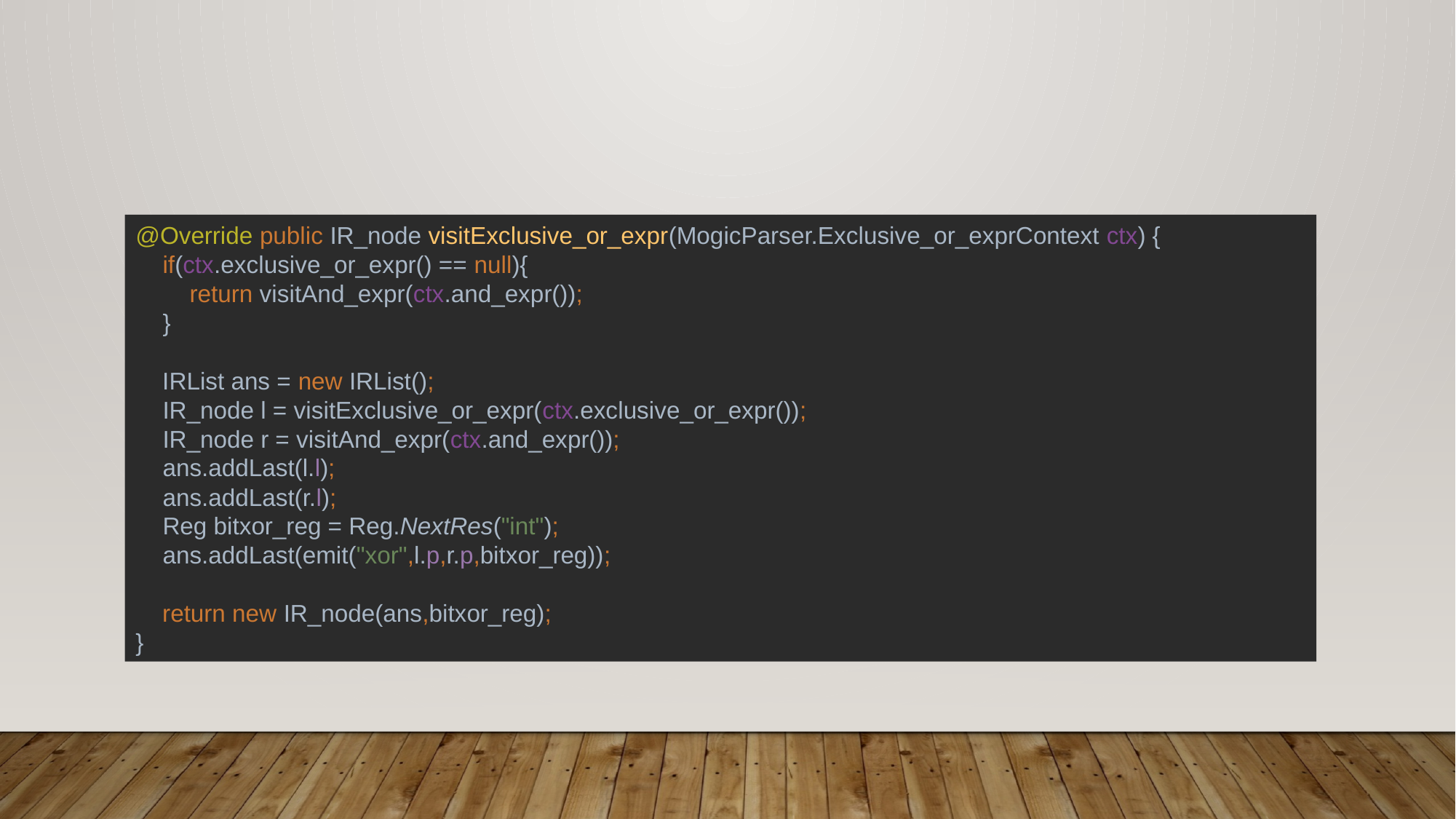

# @Override public IR_node visitExclusive_or_expr(MogicParser.Exclusive_or_exprContext ctx) { if(ctx.exclusive_or_expr() == null){ return visitAnd_expr(ctx.and_expr()); } IRList ans = new IRList(); IR_node l = visitExclusive_or_expr(ctx.exclusive_or_expr()); IR_node r = visitAnd_expr(ctx.and_expr()); ans.addLast(l.l); ans.addLast(r.l); Reg bitxor_reg = Reg.NextRes("int"); ans.addLast(emit("xor",l.p,r.p,bitxor_reg)); return new IR_node(ans,bitxor_reg); }